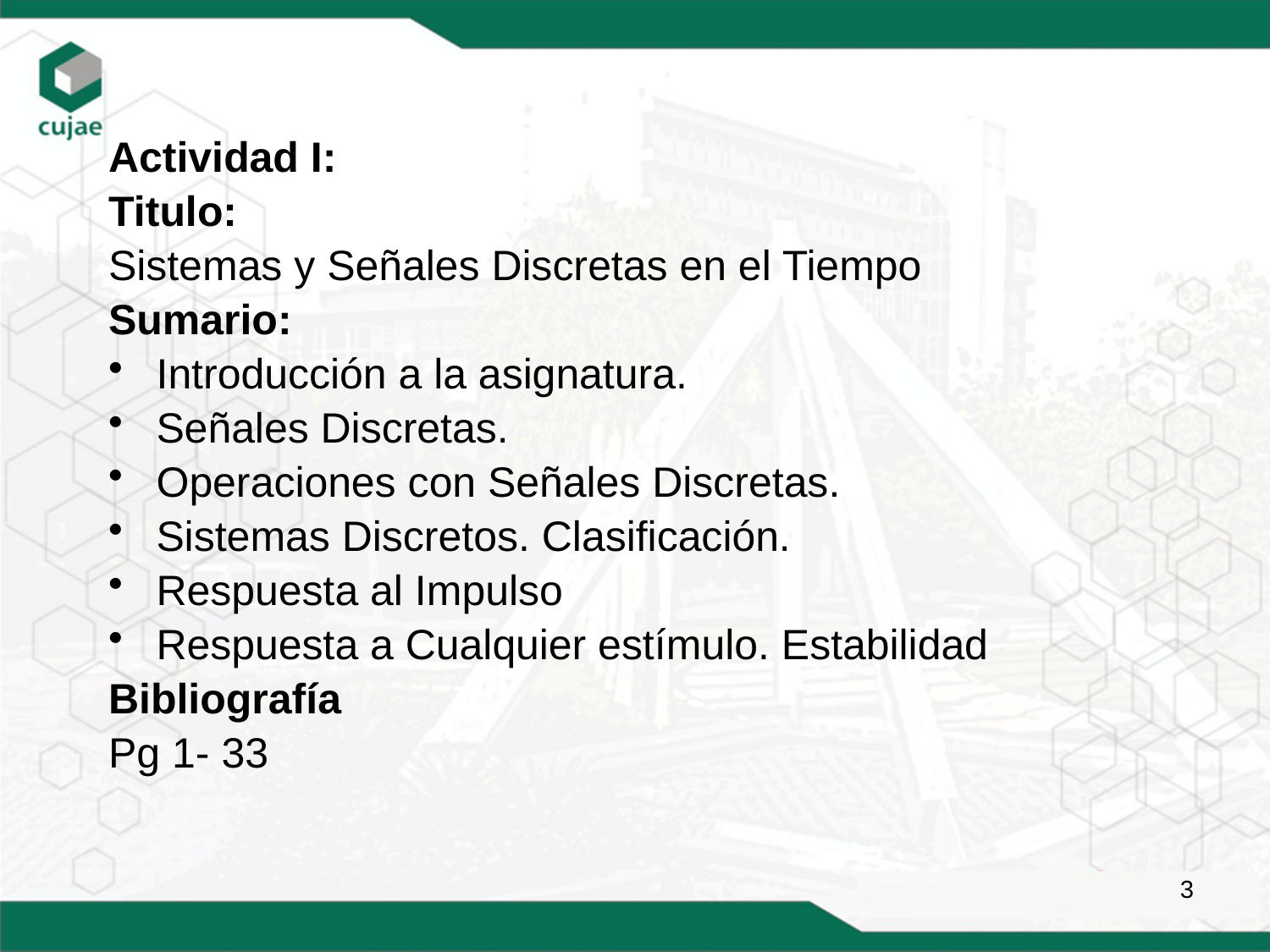

Actividad I:
Titulo:
Sistemas y Señales Discretas en el Tiempo
Sumario:
Introducción a la asignatura.
Señales Discretas.
Operaciones con Señales Discretas.
Sistemas Discretos. Clasificación.
Respuesta al Impulso
Respuesta a Cualquier estímulo. Estabilidad
Bibliografía
Pg 1- 33
3